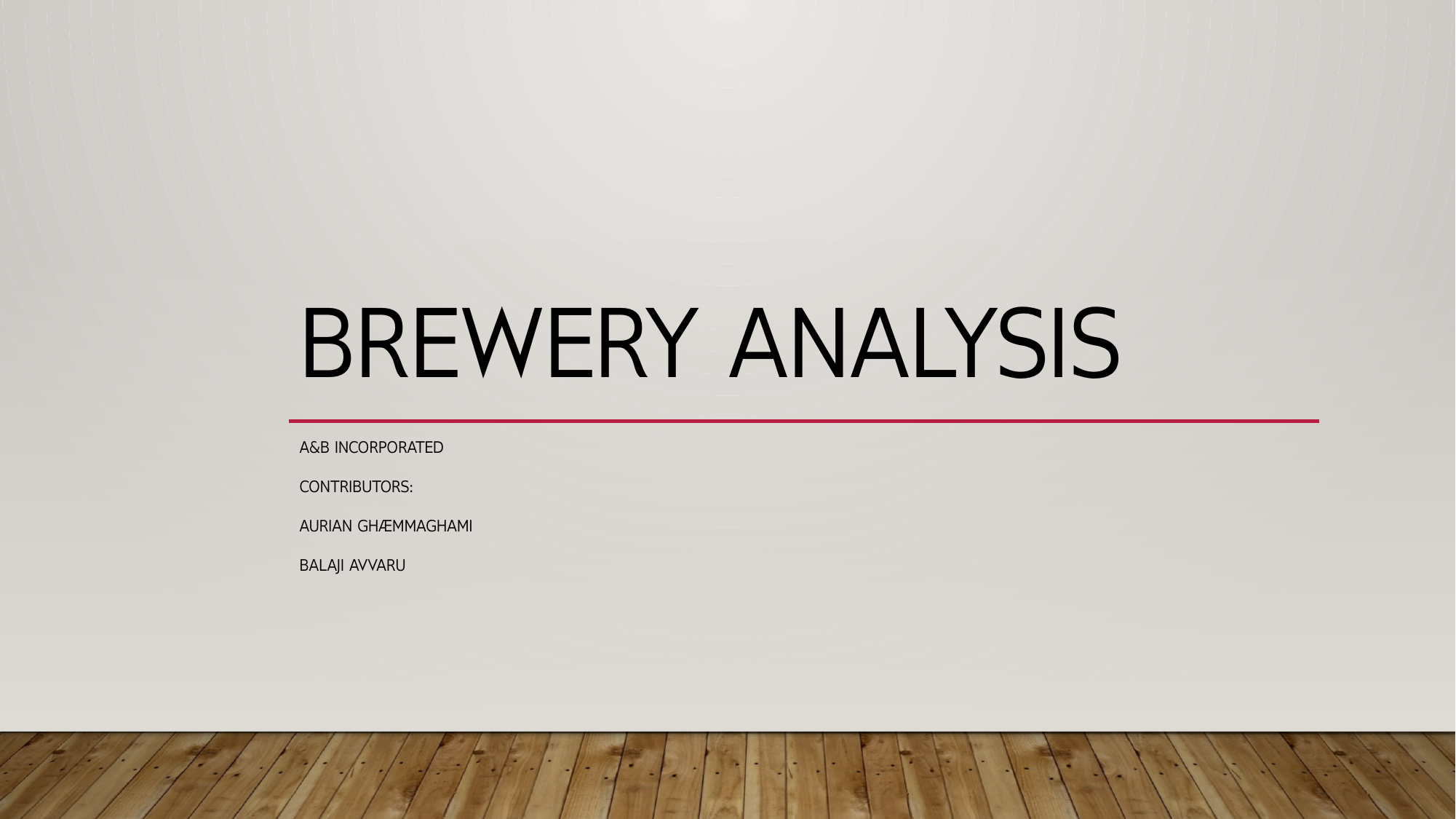

# Brewery analysis
A&B Incorporated
Contributors:
Aurian Ghaemmaghami
Balaji Avvaru